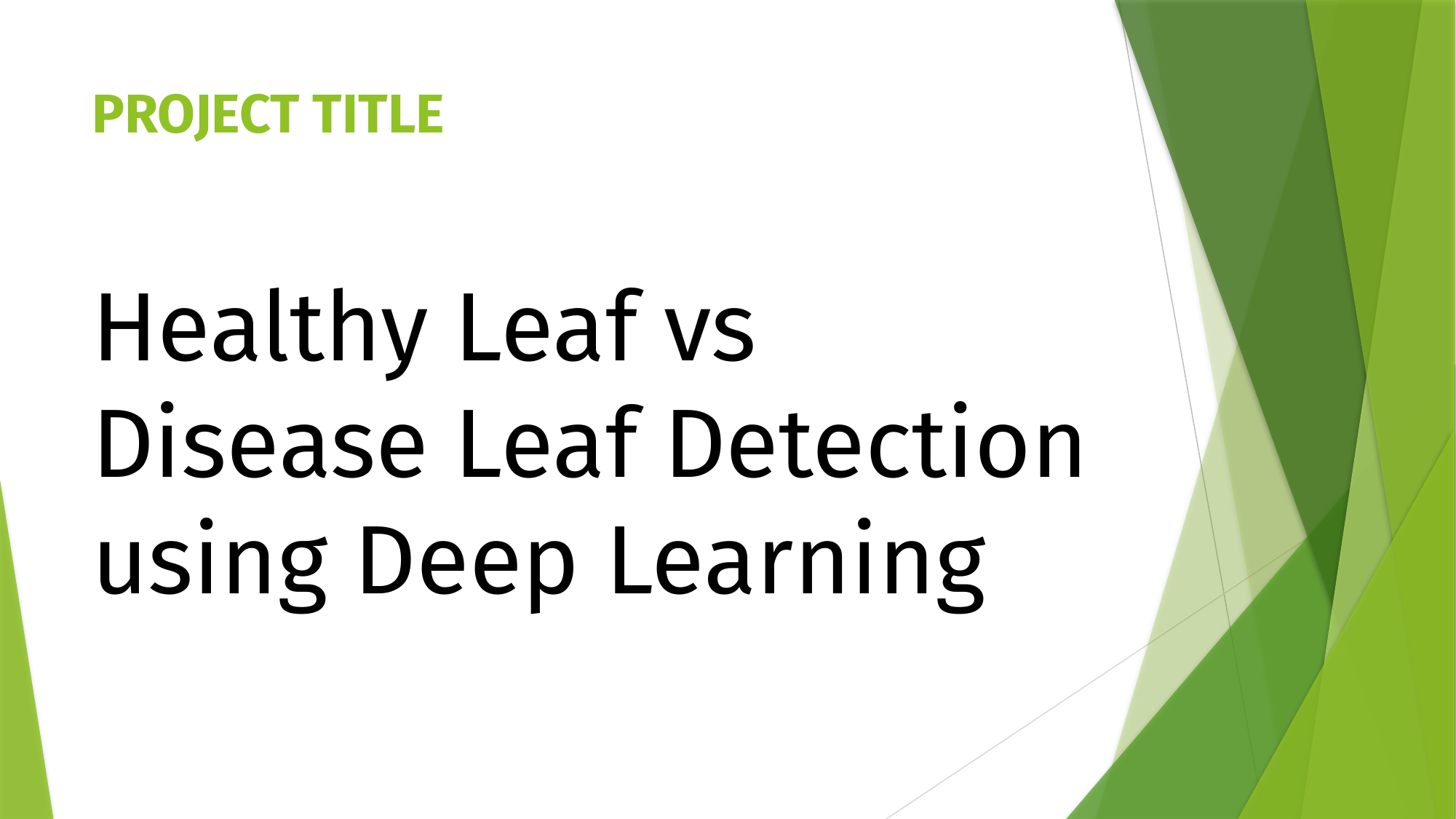

# PROJECT TITLE
Healthy Leaf vs Disease Leaf Detection using Deep Learning